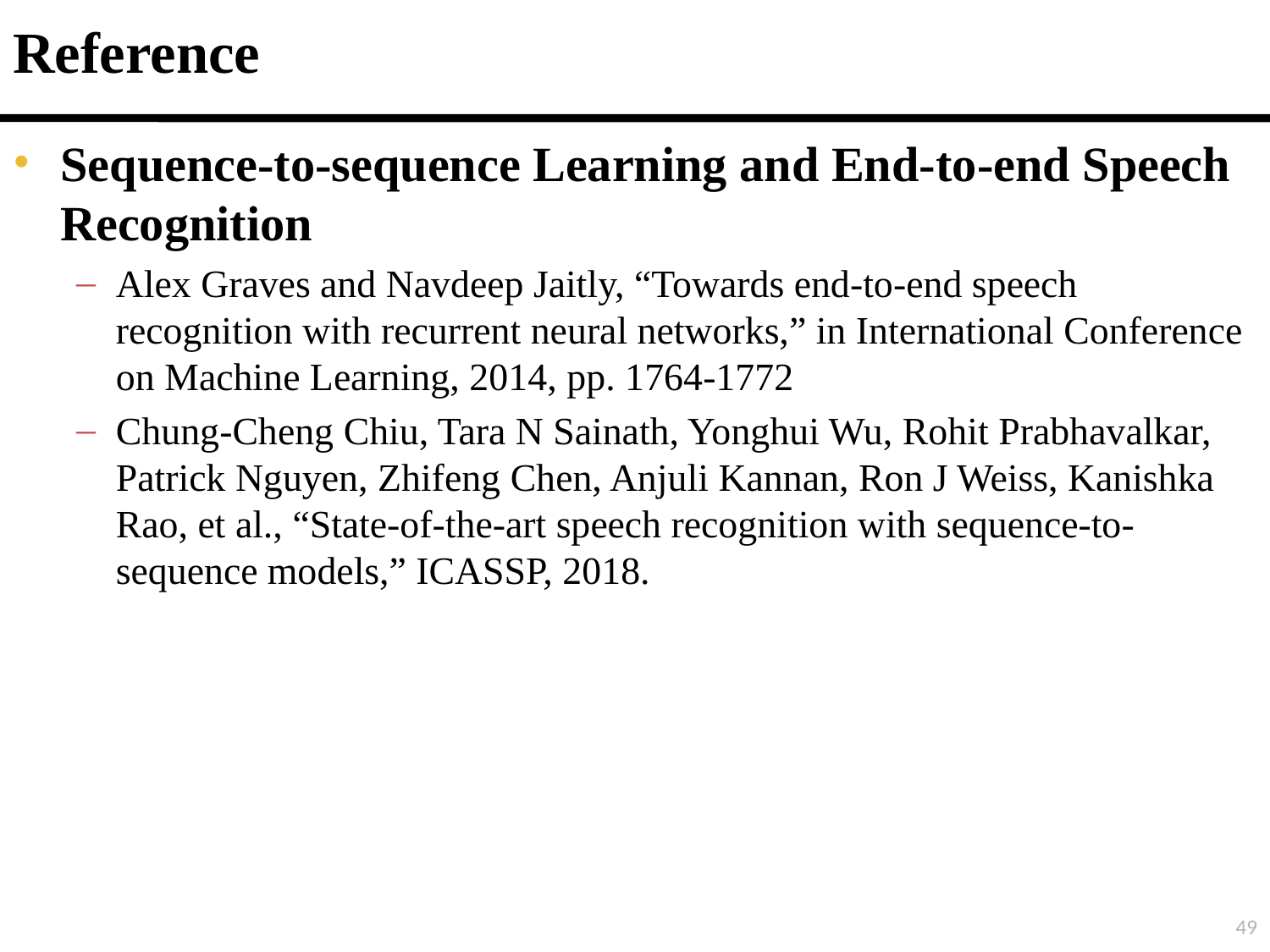

# Reference

Sequence-to-sequence Learning and End-to-end Speech Recognition
Alex Graves and Navdeep Jaitly, “Towards end-to-end speech recognition with recurrent neural networks,” in International Conference on Machine Learning, 2014, pp. 1764-1772
Chung-Cheng Chiu, Tara N Sainath, Yonghui Wu, Rohit Prabhavalkar, Patrick Nguyen, Zhifeng Chen, Anjuli Kannan, Ron J Weiss, Kanishka Rao, et al., “State-of-the-art speech recognition with sequence-to-sequence models,” ICASSP, 2018.
49